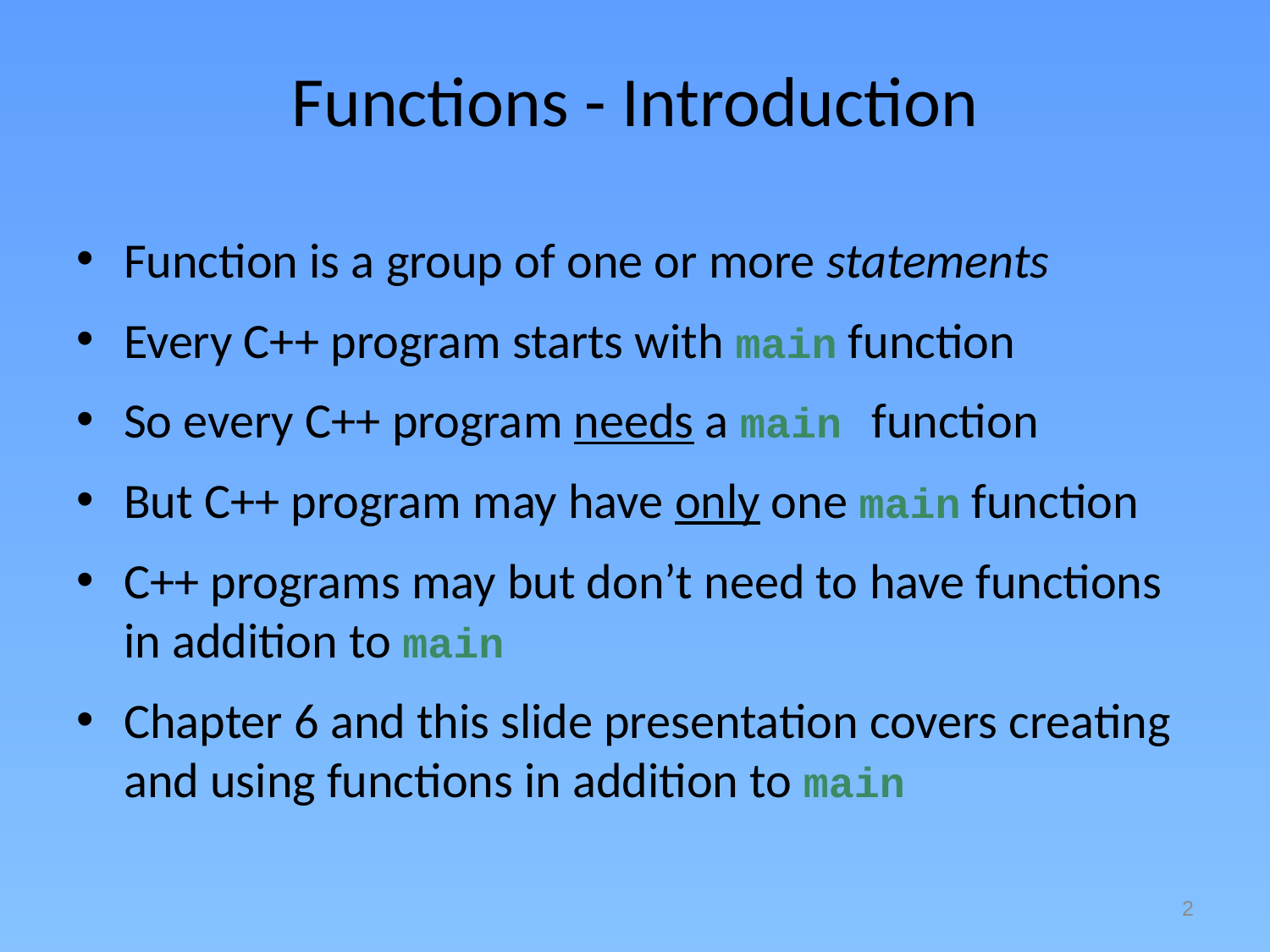

# Functions - Introduction
Function is a group of one or more statements
Every C++ program starts with main function
So every C++ program needs a main function
But C++ program may have only one main function
C++ programs may but don’t need to have functions in addition to main
Chapter 6 and this slide presentation covers creating and using functions in addition to main

2